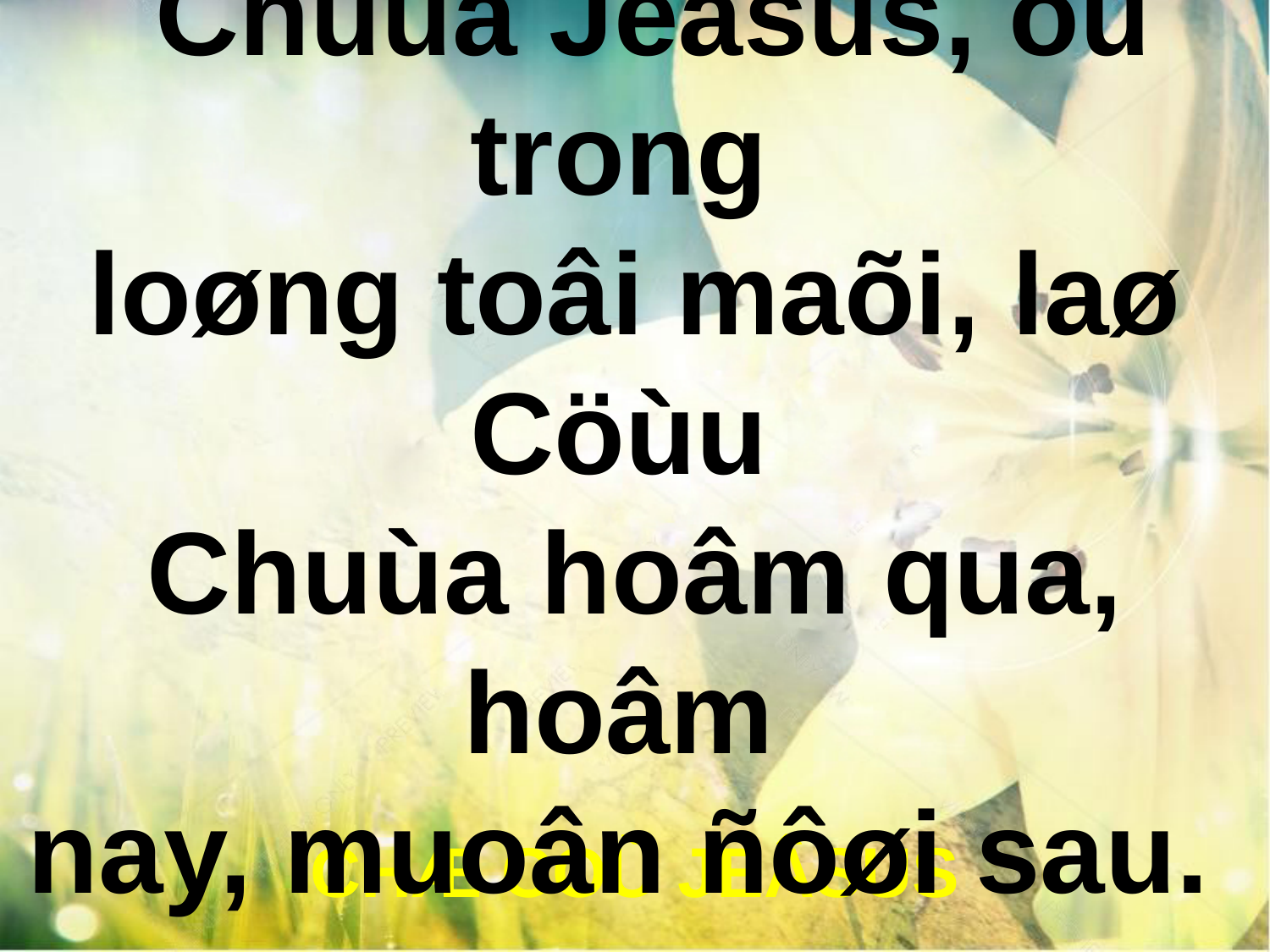

Chuùa Jeâsus, ôû trong
loøng toâi maõi, laø Cöùu
Chuùa hoâm qua, hoâm
nay, muoân ñôøi sau.
CHÆ COÙ JEÂSUS